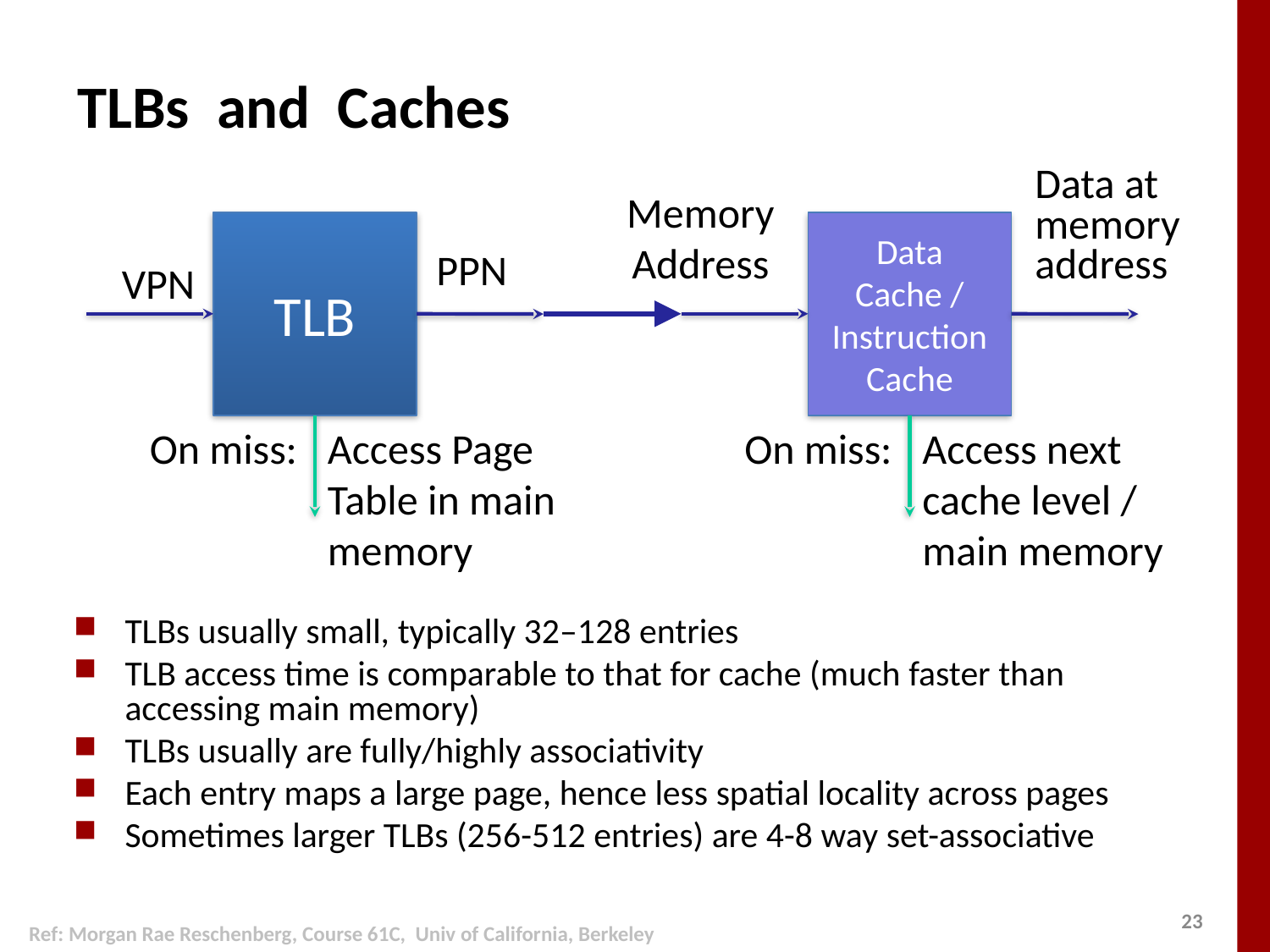

# TLBs  and  Caches
Data at memory address
Memory Address
Data Cache / Instruction Cache
On miss:
Access next cache level / main memory
TLB
PPN
VPN
On miss:
Access Page Table in main memory
TLBs usually small, typically 32–128 entries
TLB access time is comparable to that for cache (much faster than accessing main memory)
TLBs usually are fully/highly associativity
Each entry maps a large page, hence less spatial locality across pages
Sometimes larger TLBs (256-512 entries) are 4-8 way set-associative

Ref: Morgan Rae Reschenberg, Course 61C,  Univ of California, Berkeley